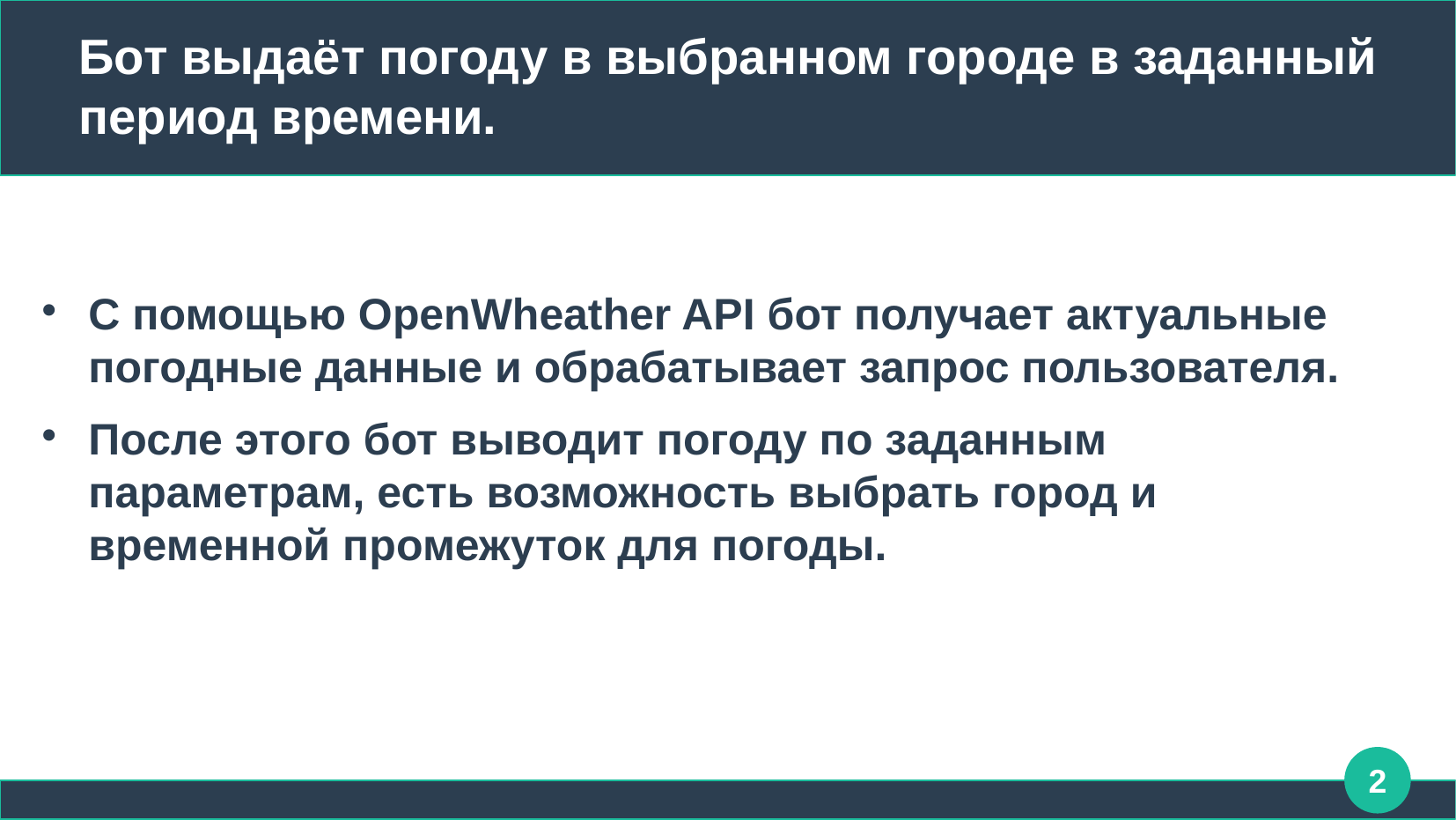

# Бот выдаёт погоду в выбранном городе в заданный период времени.
С помощью OpenWheather API бот получает актуальные погодные данные и обрабатывает запрос пользователя.
После этого бот выводит погоду по заданным параметрам, есть возможность выбрать город и временной промежуток для погоды.
2